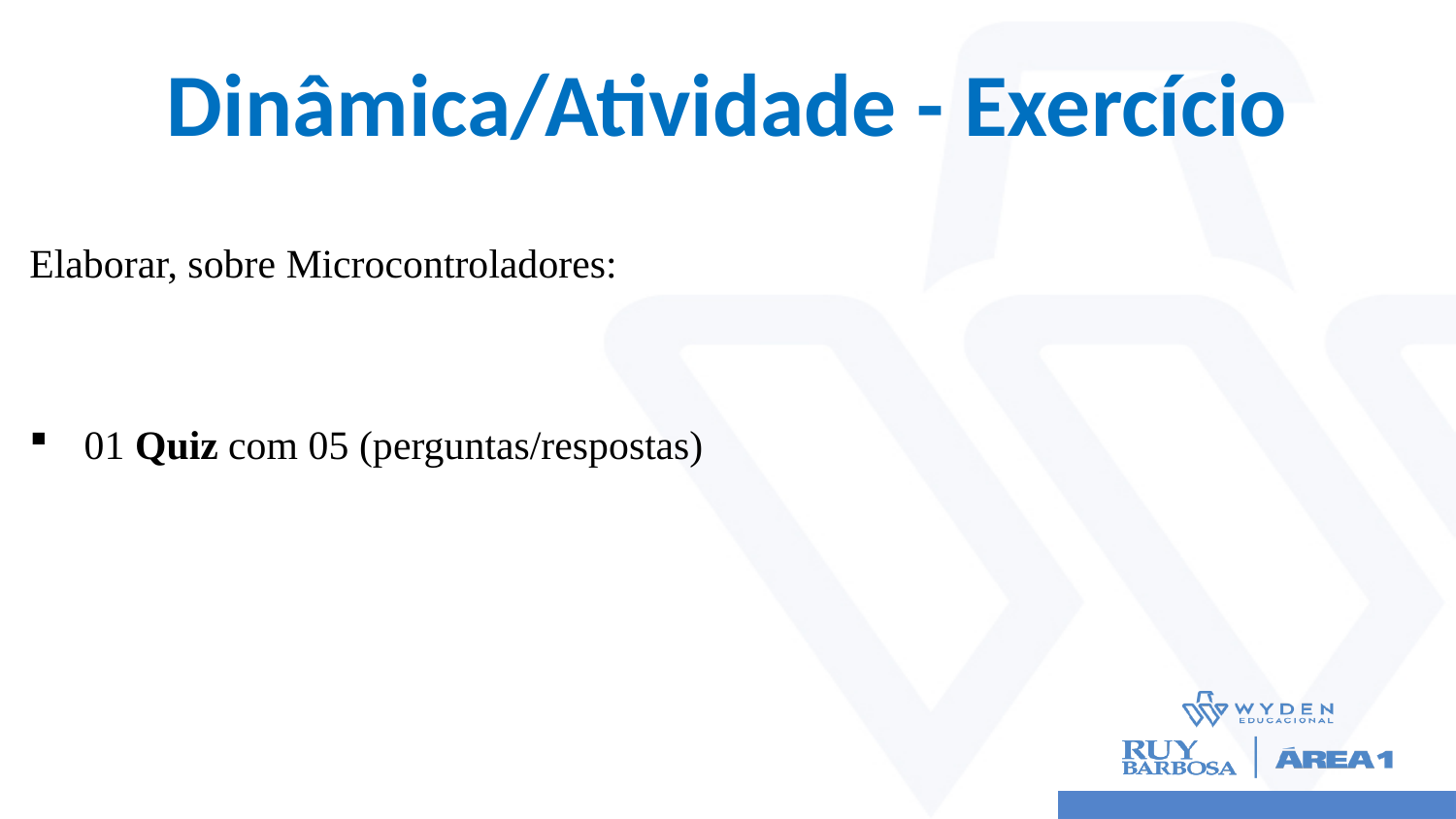

# Dinâmica/Atividade - Exercício

Elaborar, sobre Microcontroladores:

01 Quiz com 05 (perguntas/respostas)